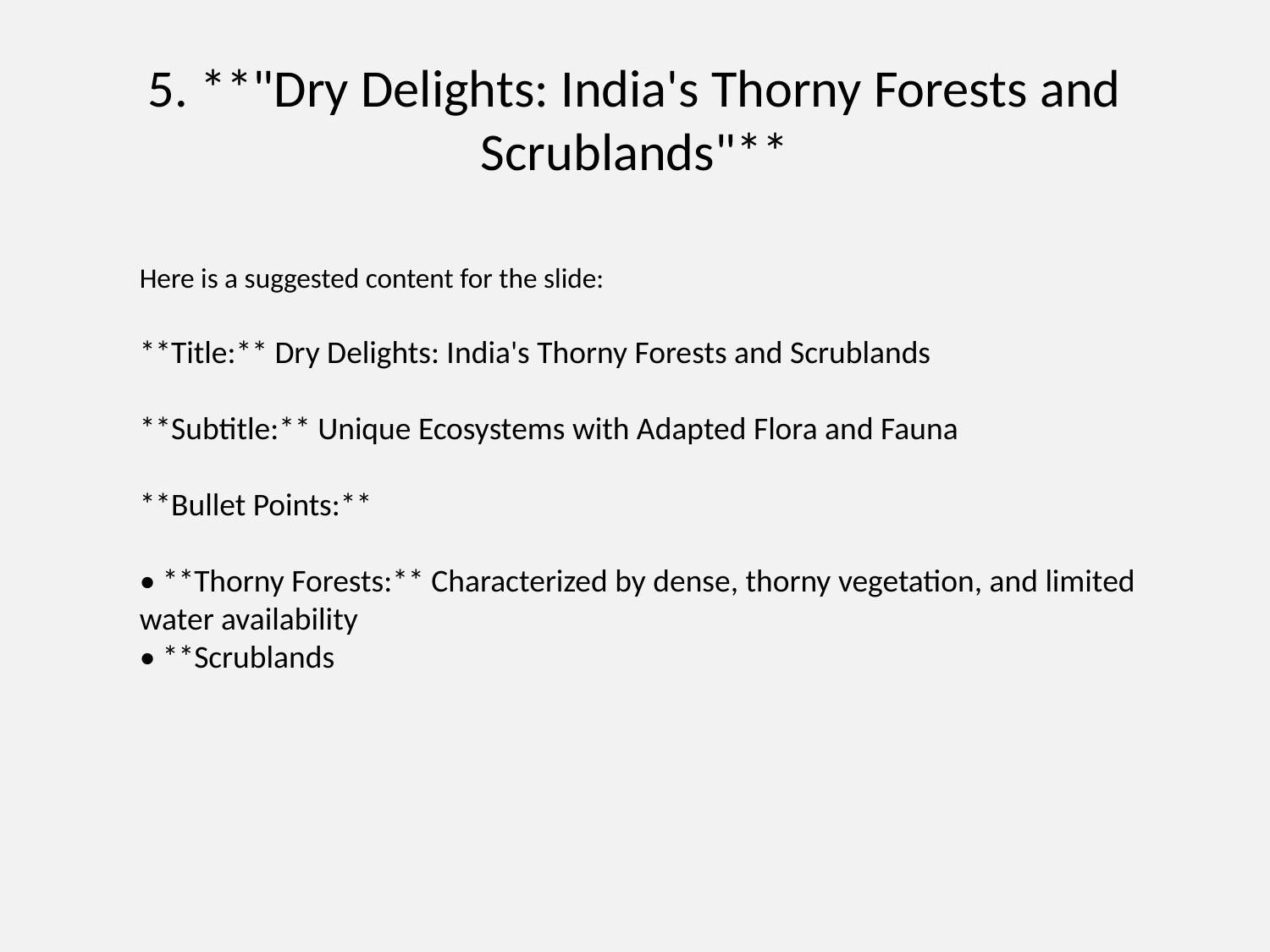

# 5. **"Dry Delights: India's Thorny Forests and Scrublands"**
Here is a suggested content for the slide:

**Title:** Dry Delights: India's Thorny Forests and Scrublands

**Subtitle:** Unique Ecosystems with Adapted Flora and Fauna

**Bullet Points:**

• **Thorny Forests:** Characterized by dense, thorny vegetation, and limited water availability
• **Scrublands